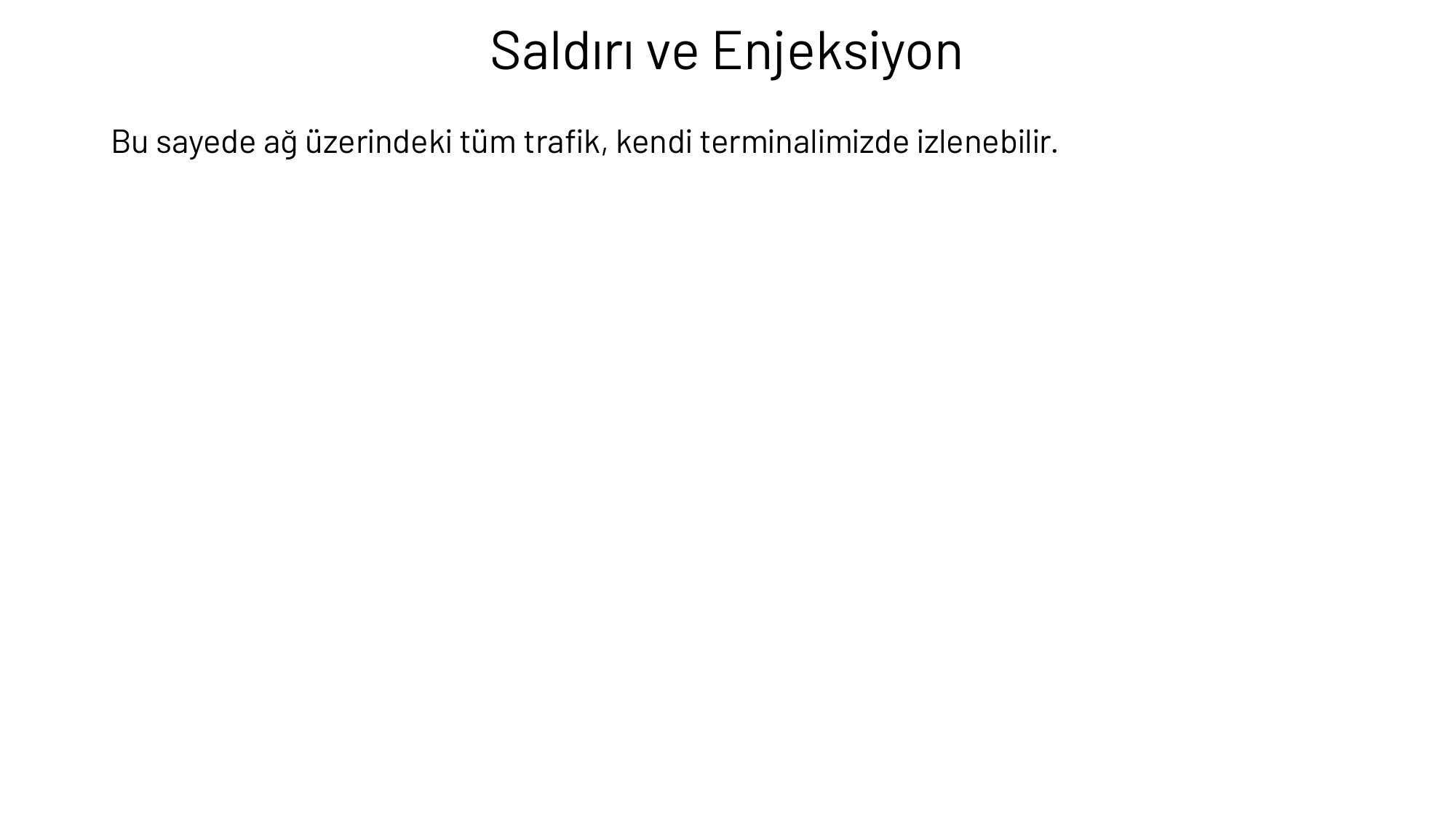

# Saldırı ve Enjeksiyon
Bu sayede ağ üzerindeki tüm trafik, kendi terminalimizde izlenebilir.